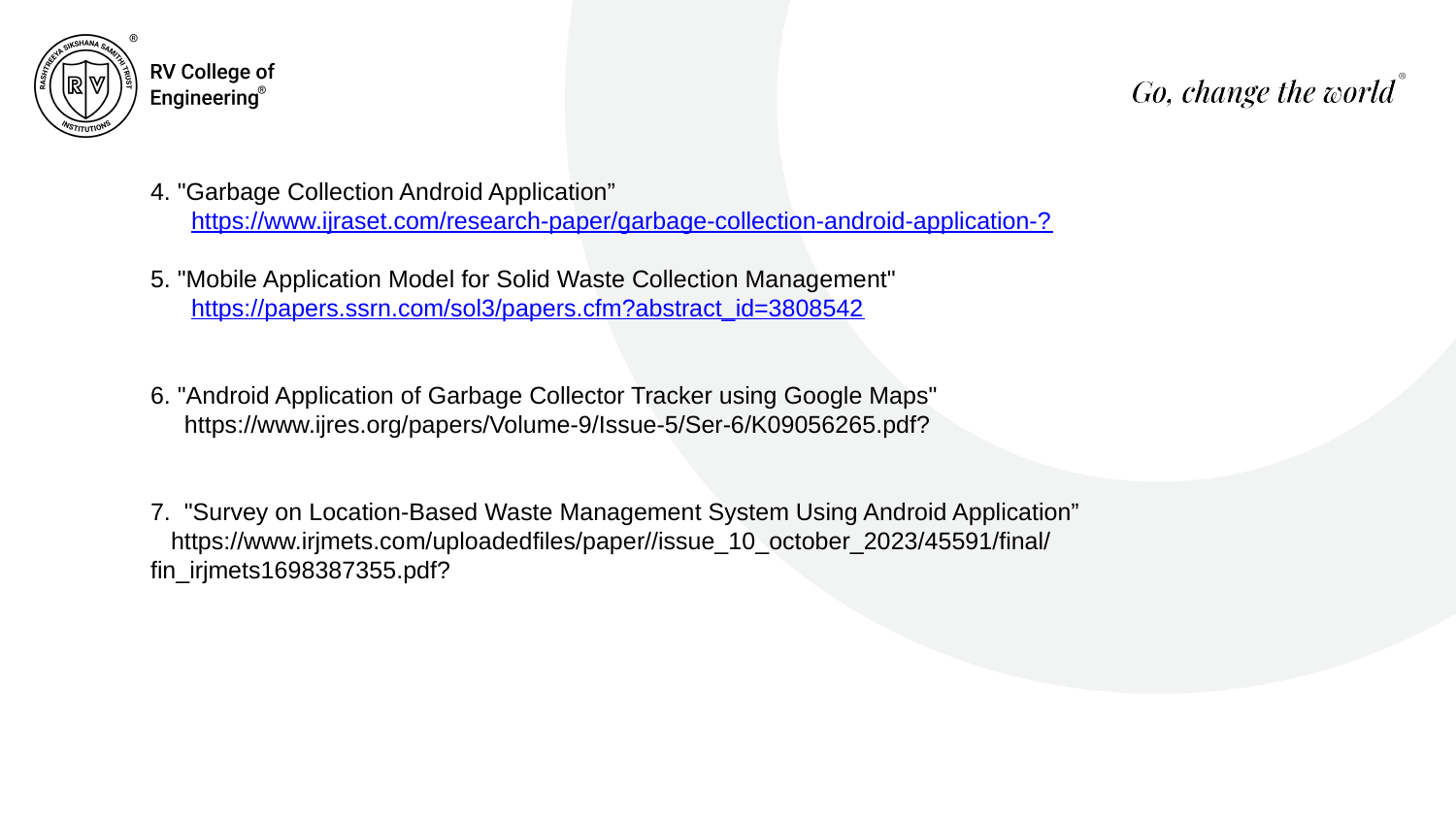

4. "Garbage Collection Android Application”
      https://www.ijraset.com/research-paper/garbage-collection-android-application-?

5. "Mobile Application Model for Solid Waste Collection Management"
      https://papers.ssrn.com/sol3/papers.cfm?abstract_id=3808542

6. "Android Application of Garbage Collector Tracker using Google Maps"
     https://www.ijres.org/papers/Volume-9/Issue-5/Ser-6/K09056265.pdf?

7.  "Survey on Location-Based Waste Management System Using Android Application”
   https://www.irjmets.com/uploadedfiles/paper//issue_10_october_2023/45591/final/fin_irjmets1698387355.pdf?